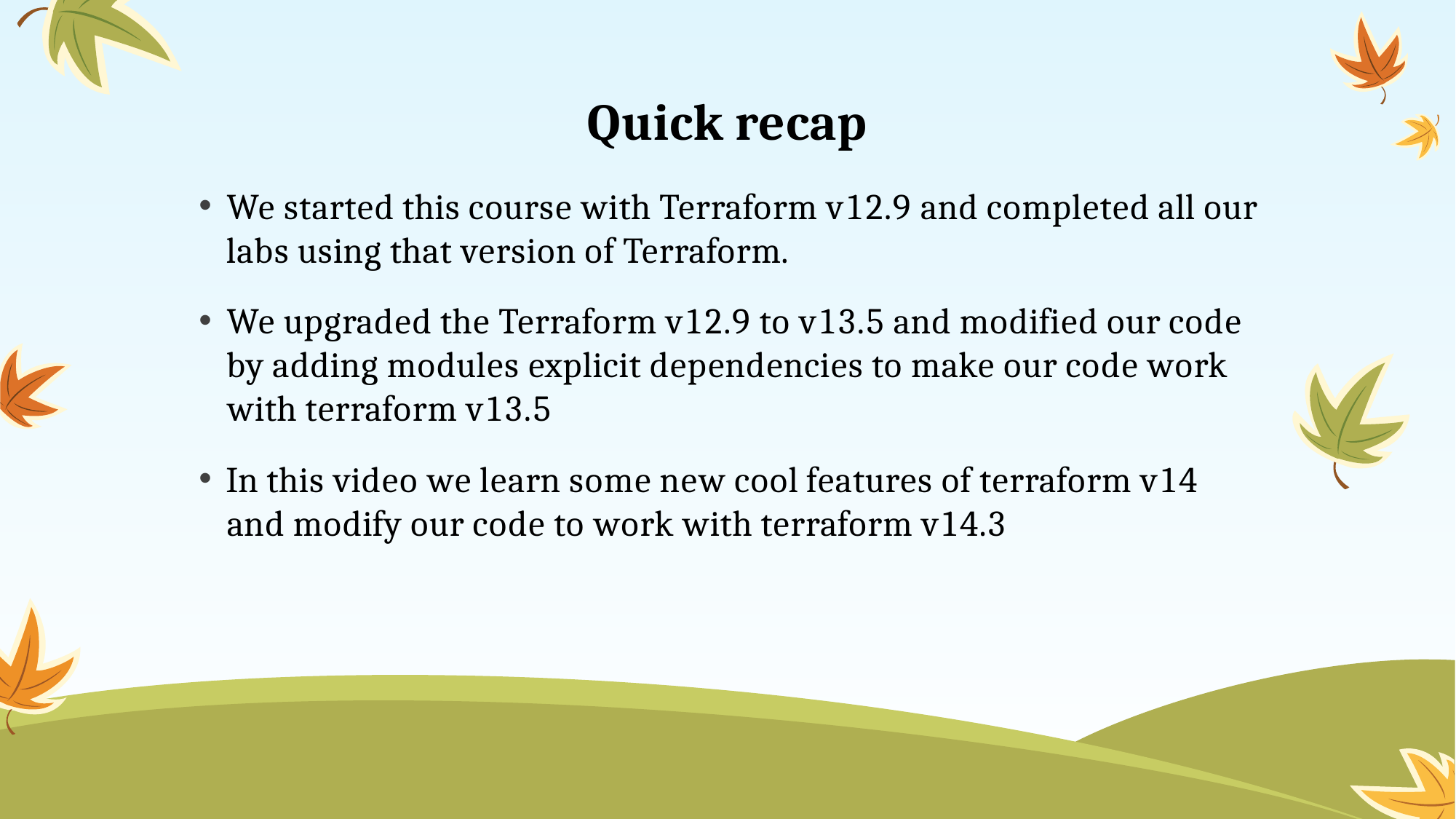

# Quick recap
We started this course with Terraform v12.9 and completed all our labs using that version of Terraform.
We upgraded the Terraform v12.9 to v13.5 and modified our code by adding modules explicit dependencies to make our code work with terraform v13.5
In this video we learn some new cool features of terraform v14 and modify our code to work with terraform v14.3